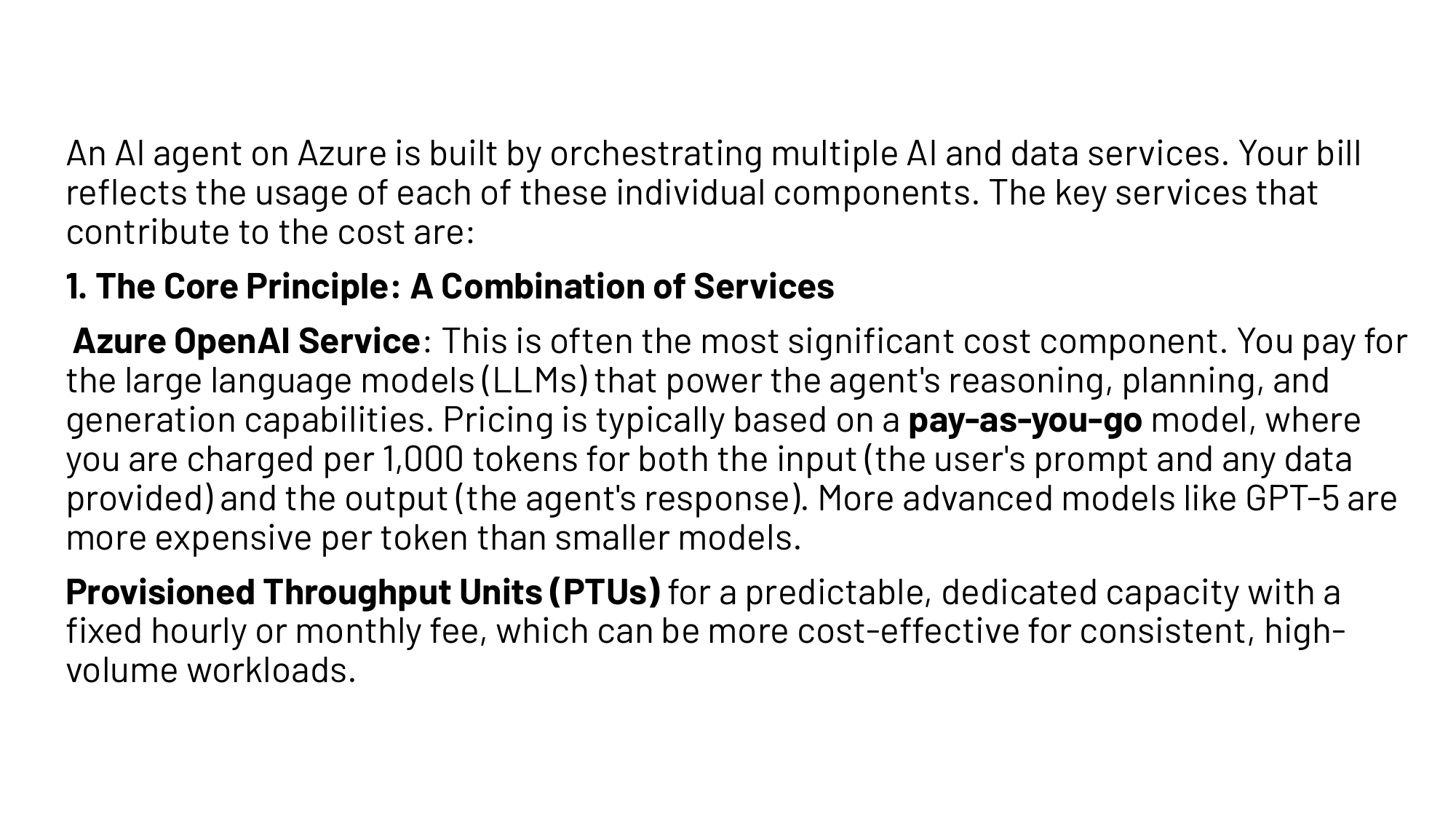

An AI agent on Azure is built by orchestrating multiple AI and data services. Your bill reflects the usage of each of these individual components. The key services that contribute to the cost are:
1. The Core Principle: A Combination of Services
 Azure OpenAI Service: This is often the most significant cost component. You pay for the large language models (LLMs) that power the agent's reasoning, planning, and generation capabilities. Pricing is typically based on a pay-as-you-go model, where you are charged per 1,000 tokens for both the input (the user's prompt and any data provided) and the output (the agent's response). More advanced models like GPT-5 are more expensive per token than smaller models.
Provisioned Throughput Units (PTUs) for a predictable, dedicated capacity with a fixed hourly or monthly fee, which can be more cost-effective for consistent, high-volume workloads.